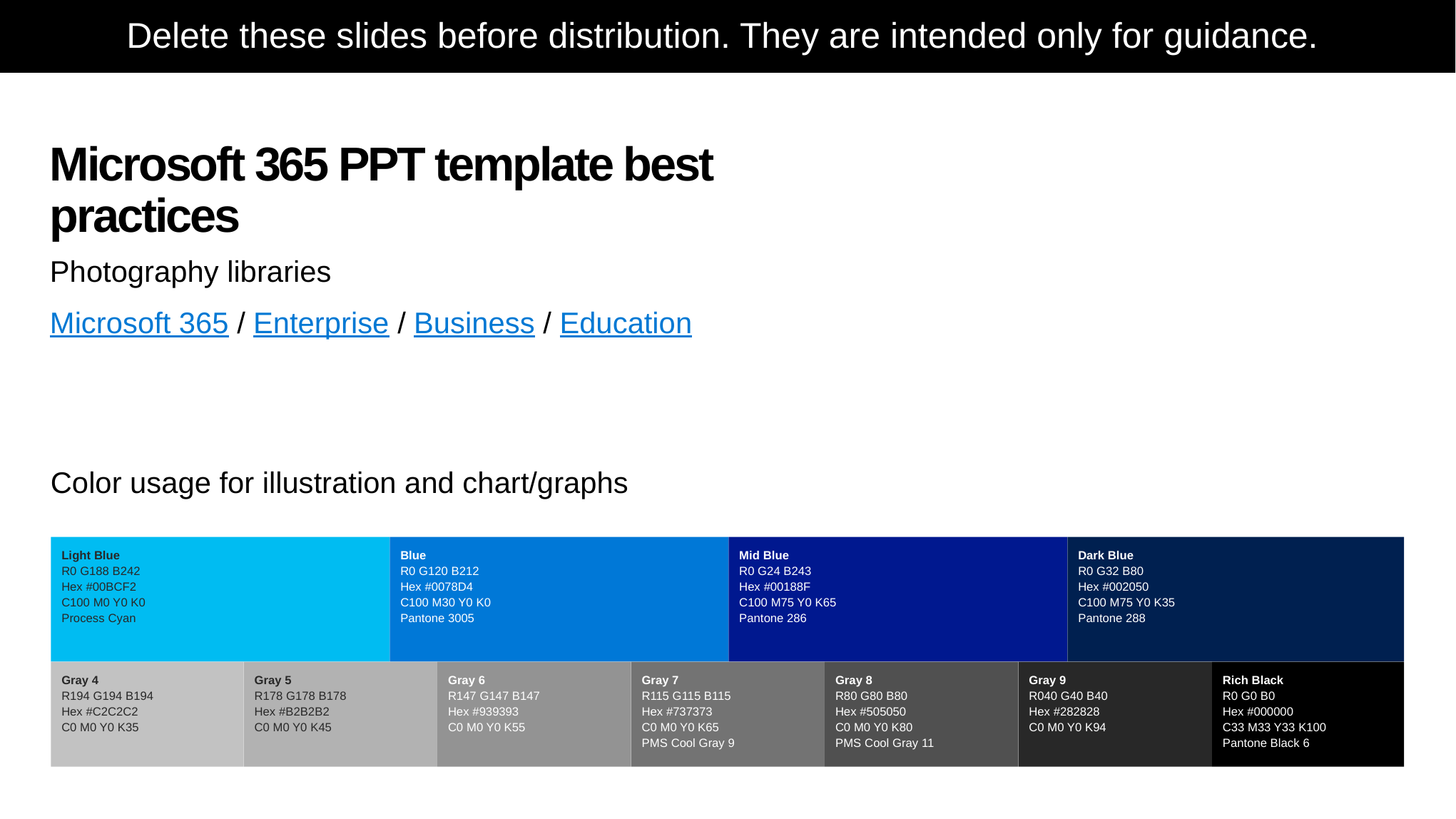

Delete these slides before distribution. They are intended only for guidance.
Microsoft 365 PPT template best practices
Photography libraries
Microsoft 365 / Enterprise / Business / Education
Color usage for illustration and chart/graphs
Light Blue
R0 G188 B242
Hex #00BCF2
C100 M0 Y0 K0
Process Cyan
Blue
R0 G120 B212
Hex #0078D4
C100 M30 Y0 K0
Pantone 3005
Mid Blue
R0 G24 B243
Hex #00188F
C100 M75 Y0 K65
Pantone 286
Dark Blue
R0 G32 B80
Hex #002050
C100 M75 Y0 K35
Pantone 288
Gray 4
R194 G194 B194
Hex #C2C2C2
C0 M0 Y0 K35
Gray 5
R178 G178 B178
Hex #B2B2B2
C0 M0 Y0 K45
Gray 6
R147 G147 B147
Hex #939393
C0 M0 Y0 K55
Gray 7
R115 G115 B115
Hex #737373
C0 M0 Y0 K65
PMS Cool Gray 9
Gray 8
R80 G80 B80
Hex #505050
C0 M0 Y0 K80
PMS Cool Gray 11
Gray 9
R040 G40 B40
Hex #282828
C0 M0 Y0 K94
Rich Black
R0 G0 B0
Hex #000000
C33 M33 Y33 K100
Pantone Black 6